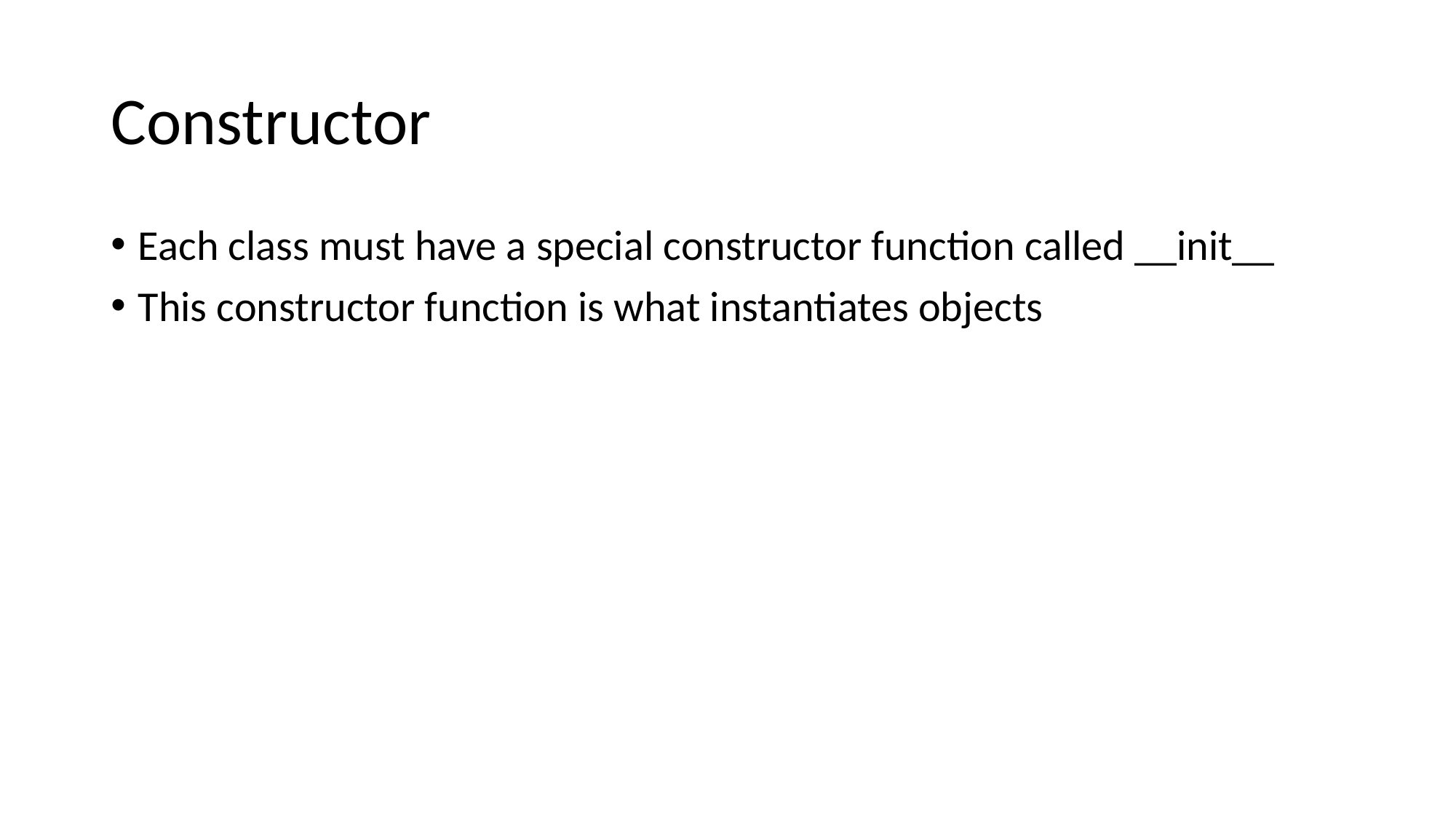

# Constructor
Each class must have a special constructor function called __init__
This constructor function is what instantiates objects